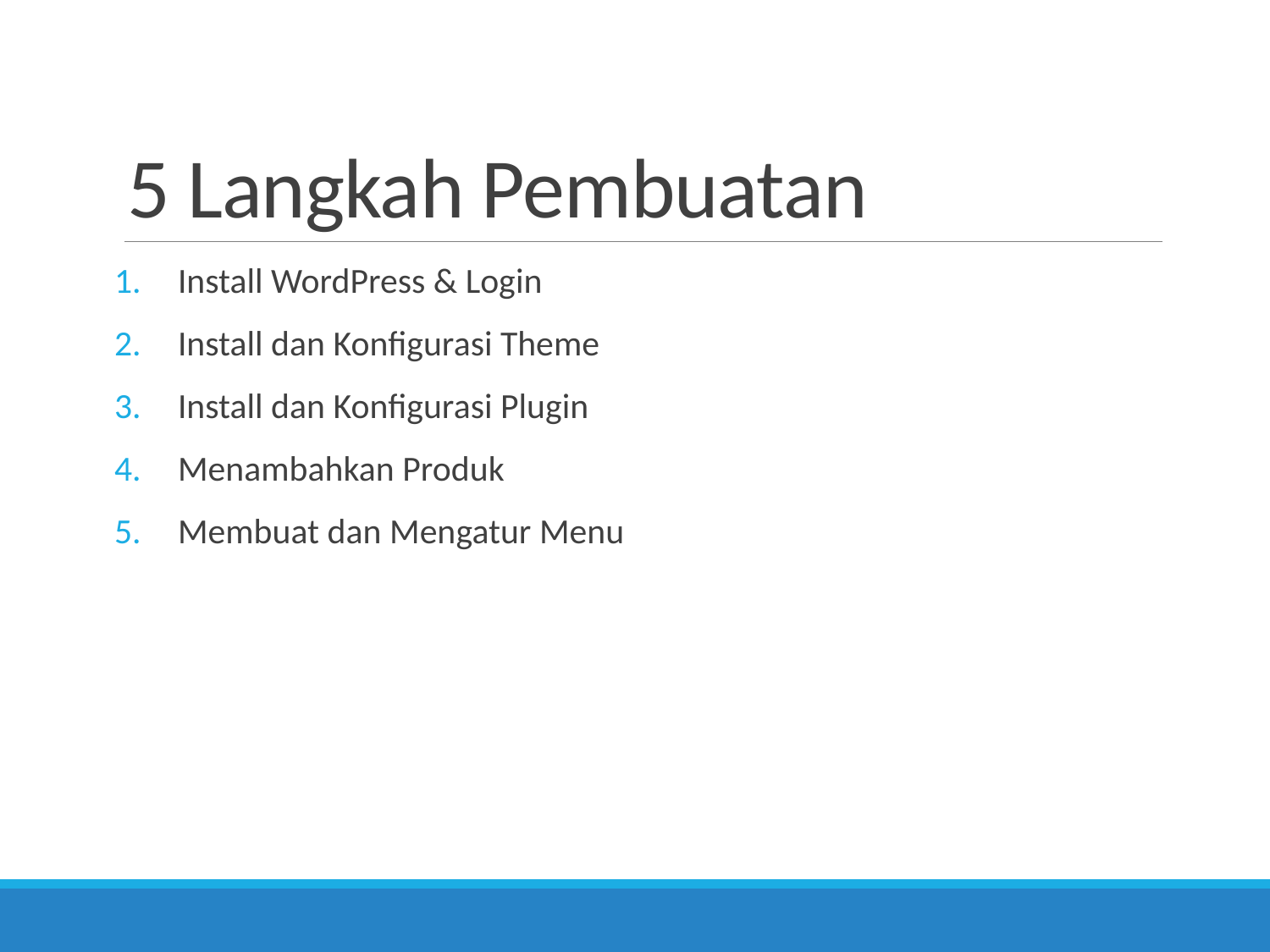

# 5 Langkah Pembuatan
Install WordPress & Login
Install dan Konfigurasi Theme
Install dan Konfigurasi Plugin
Menambahkan Produk
Membuat dan Mengatur Menu